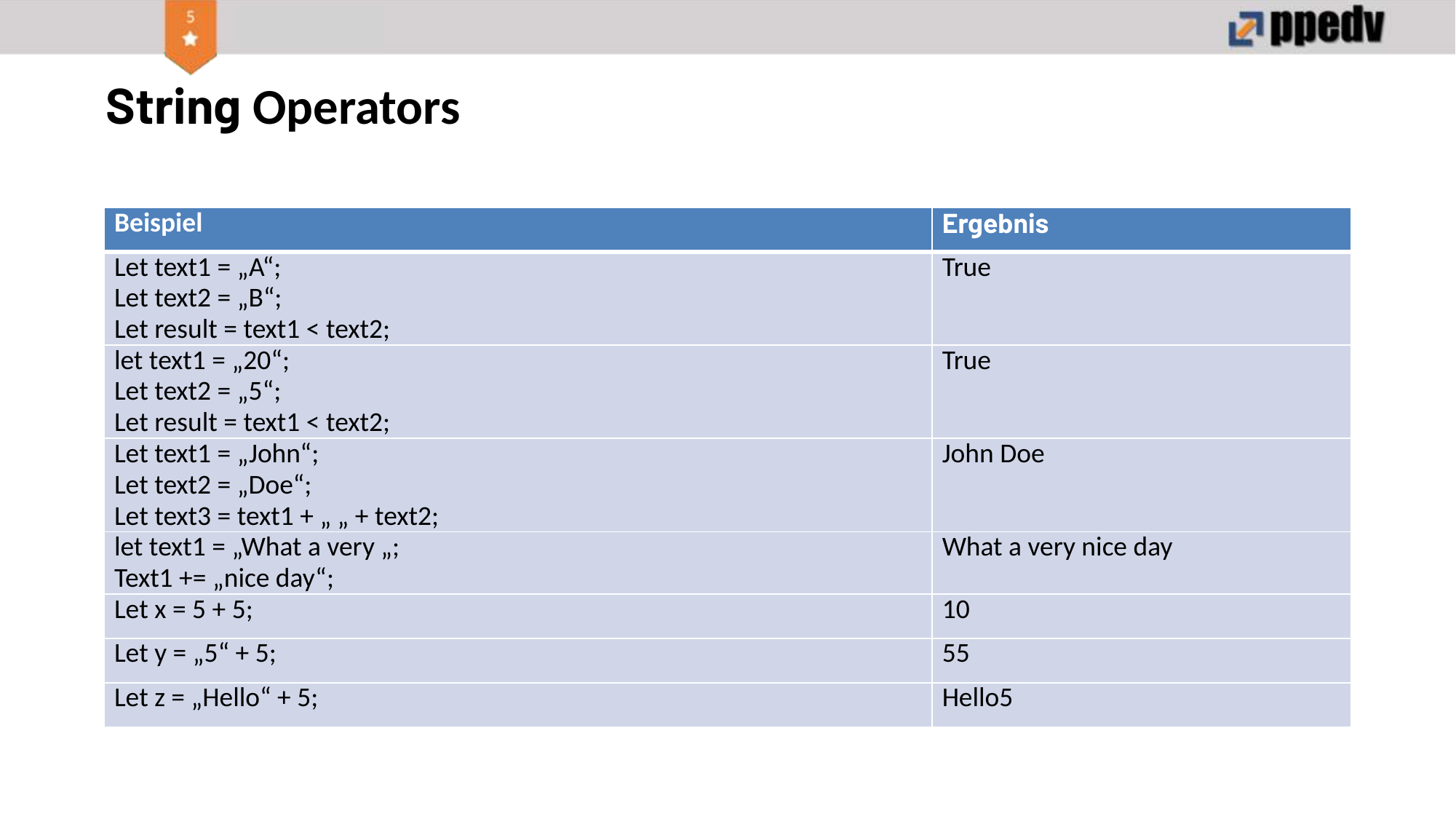

String Operators
| Beispiel | Ergebnis |
| --- | --- |
| Let text1 = „A“; Let text2 = „B“; Let result = text1 < text2; | True |
| let text1 = „20“; Let text2 = „5“; Let result = text1 < text2; | True |
| Let text1 = „John“; Let text2 = „Doe“; Let text3 = text1 + „ „ + text2; | John Doe |
| let text1 = „What a very „; Text1 += „nice day“; | What a very nice day |
| Let x = 5 + 5; | 10 |
| Let y = „5“ + 5; | 55 |
| Let z = „Hello“ + 5; | Hello5 |